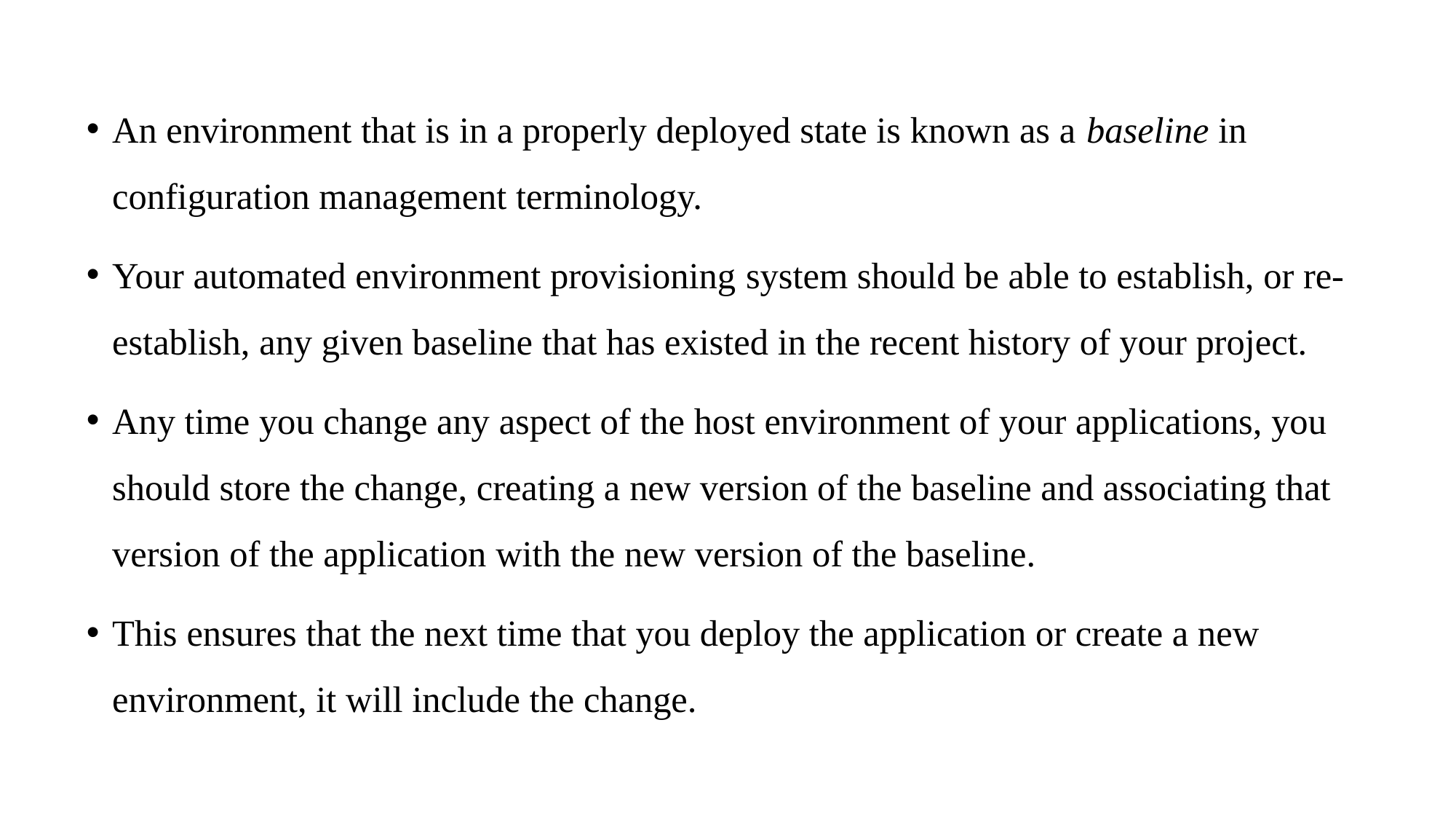

An environment that is in a properly deployed state is known as a baseline in configuration management terminology.
Your automated environment provisioning system should be able to establish, or re-establish, any given baseline that has existed in the recent history of your project.
Any time you change any aspect of the host environment of your applications, you should store the change, creating a new version of the baseline and associating that version of the application with the new version of the baseline.
This ensures that the next time that you deploy the application or create a new environment, it will include the change.